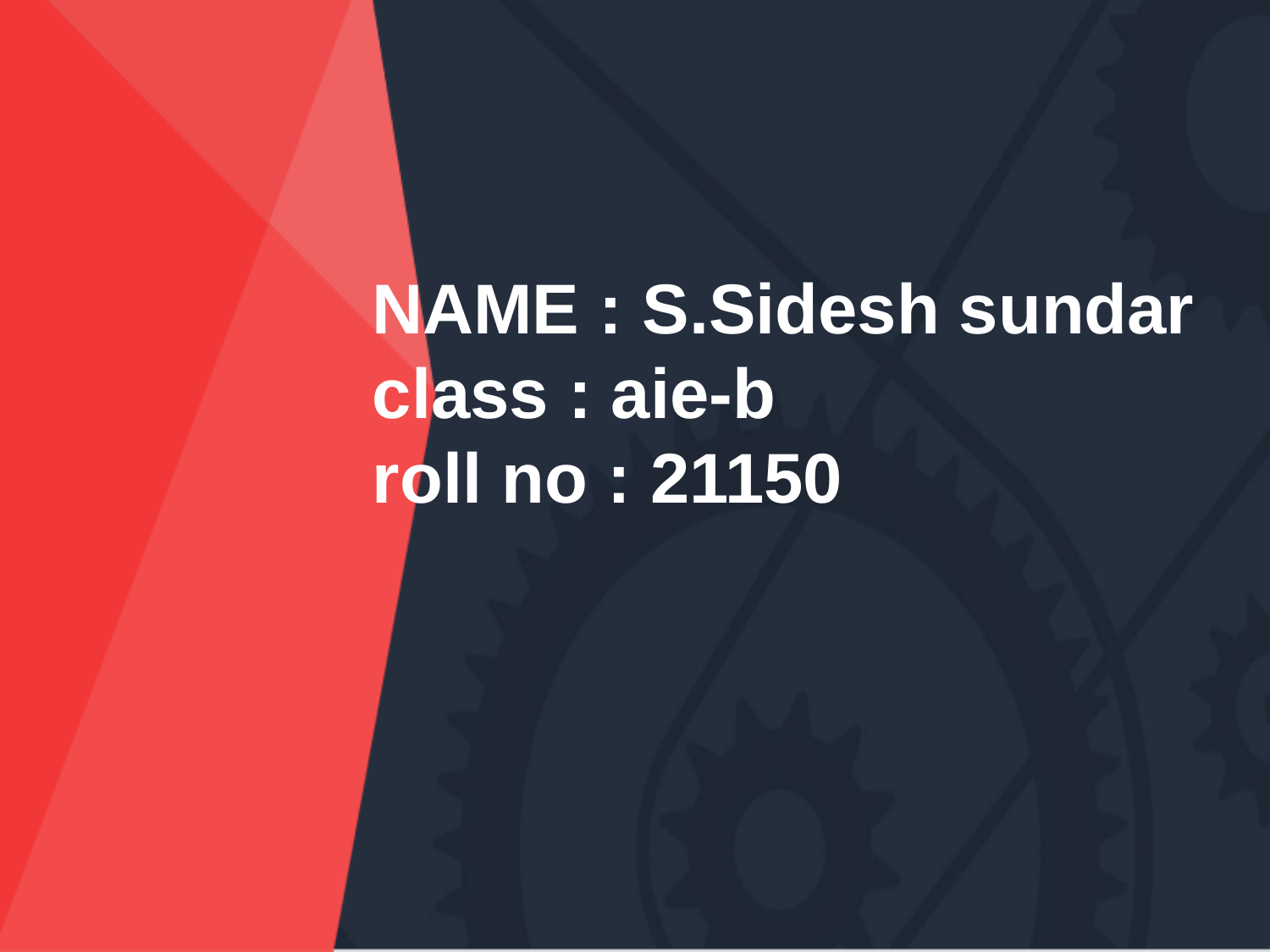

NAME : S.Sidesh sundar
class : aie-b
roll no : 21150